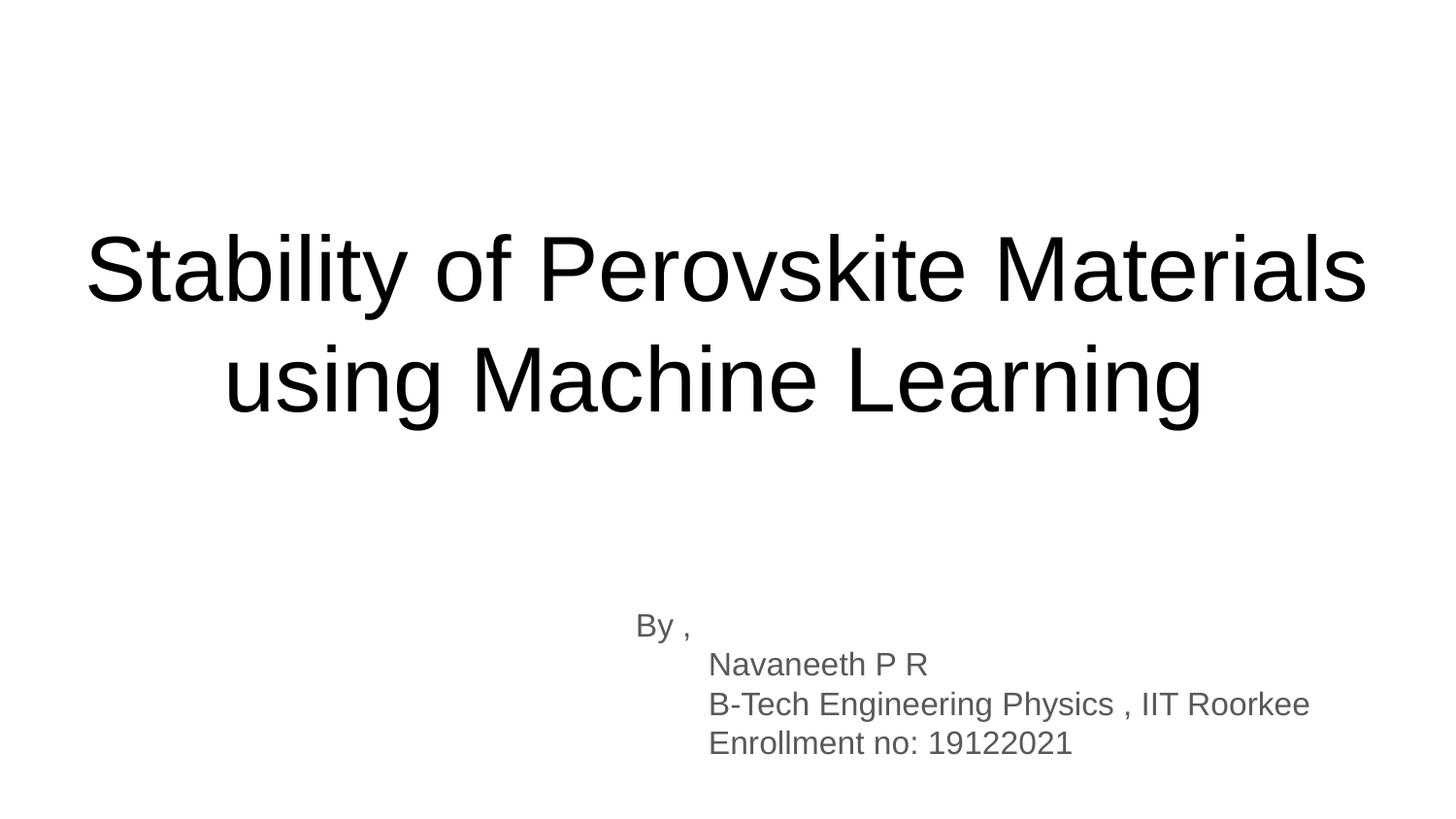

# Stability of Perovskite Materials using Machine Learning
By ,
Navaneeth P R
B-Tech Engineering Physics , IIT Roorkee
Enrollment no: 19122021